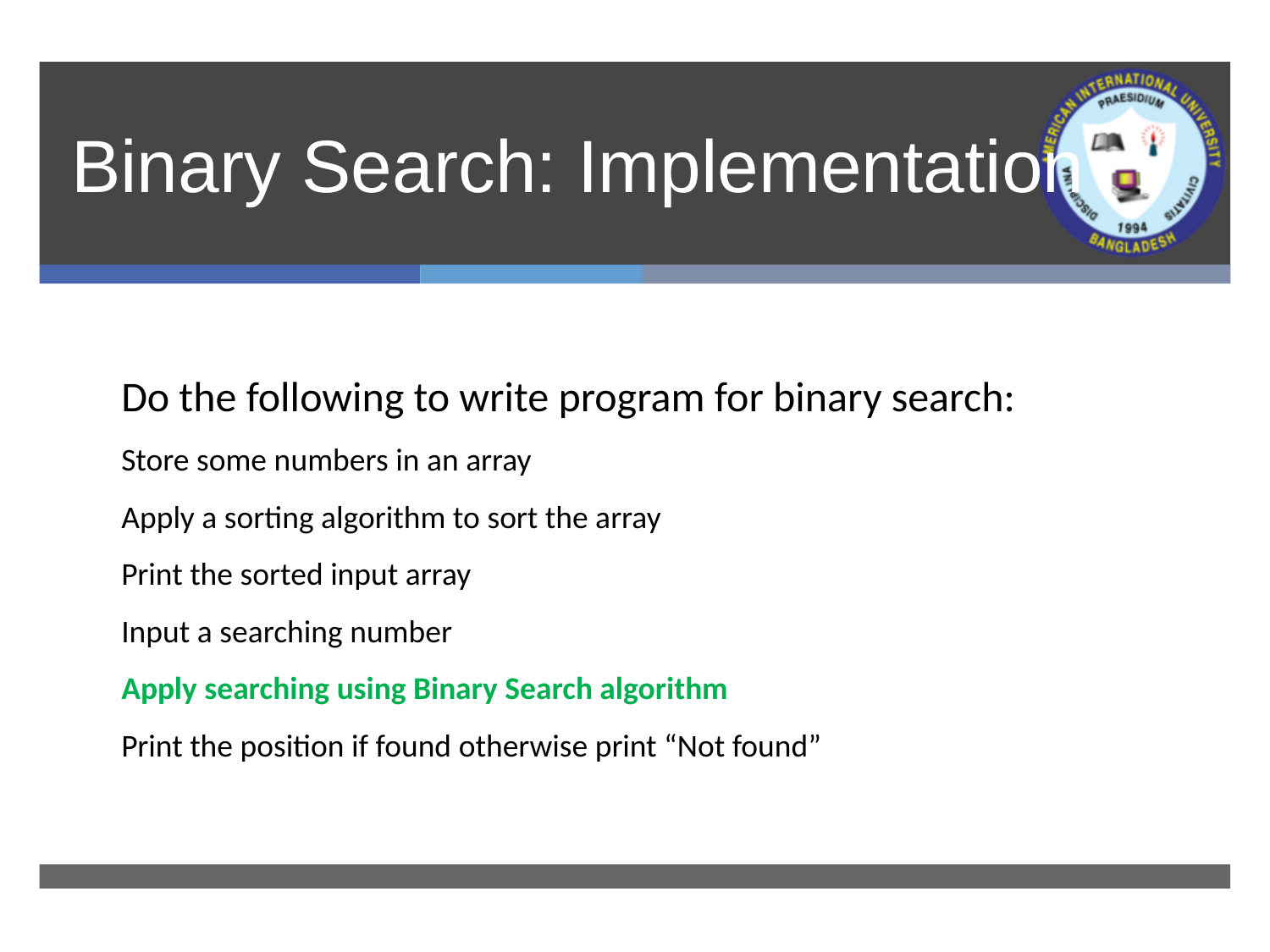

# Binary Search: Implementation
Do the following to write program for binary search:
Store some numbers in an array
Apply a sorting algorithm to sort the array
Print the sorted input array
Input a searching number
Apply searching using Binary Search algorithm
Print the position if found otherwise print “Not found”